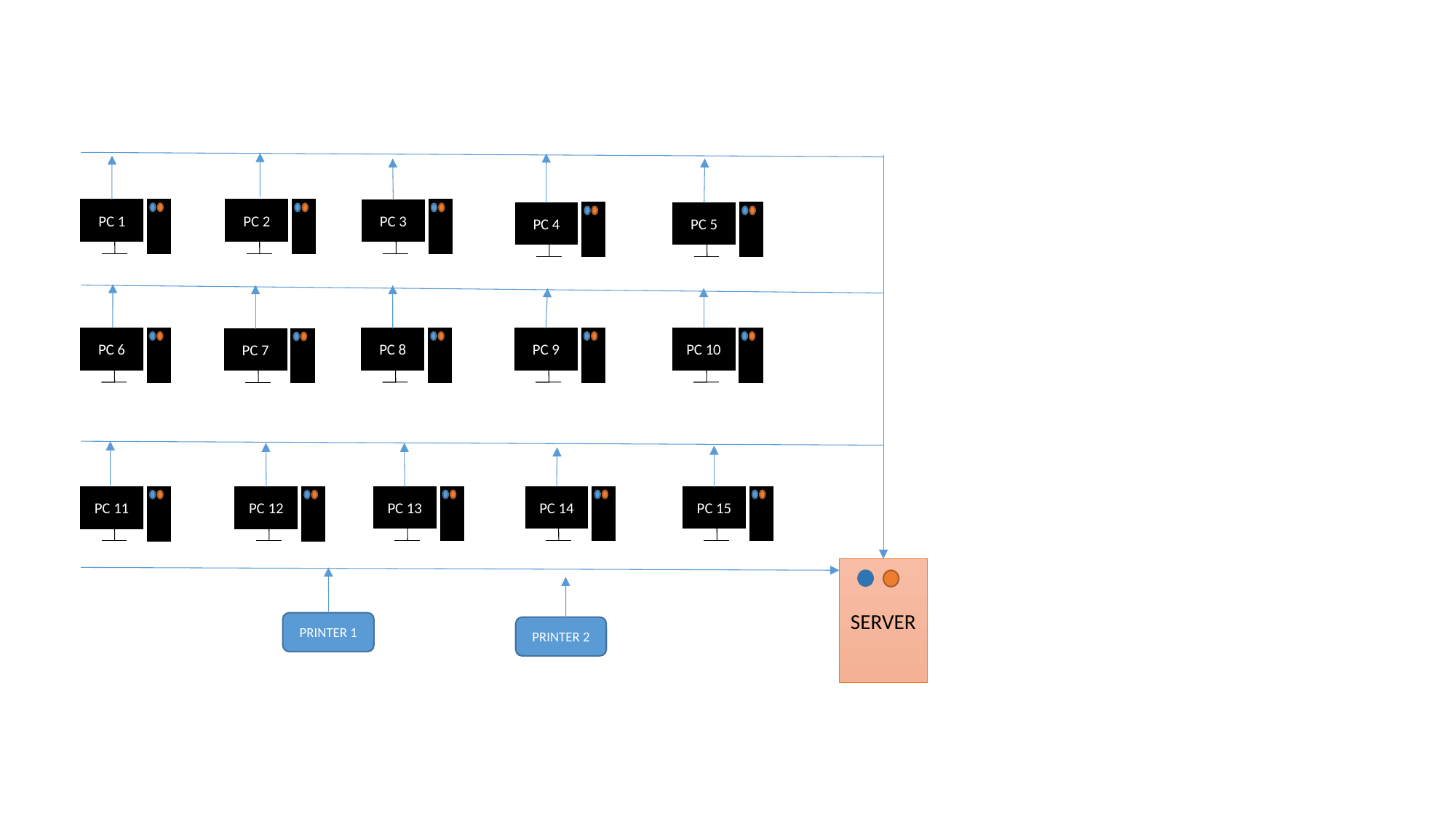

PC 1

PC 2

PC 3

PC 4

PC 5

PC 9

PC 10

PC 6

PC 8

PC 7

PC 15

PC 14

PC 13

PC 11

PC 12

SERVER

PRINTER 1
PRINTER 2